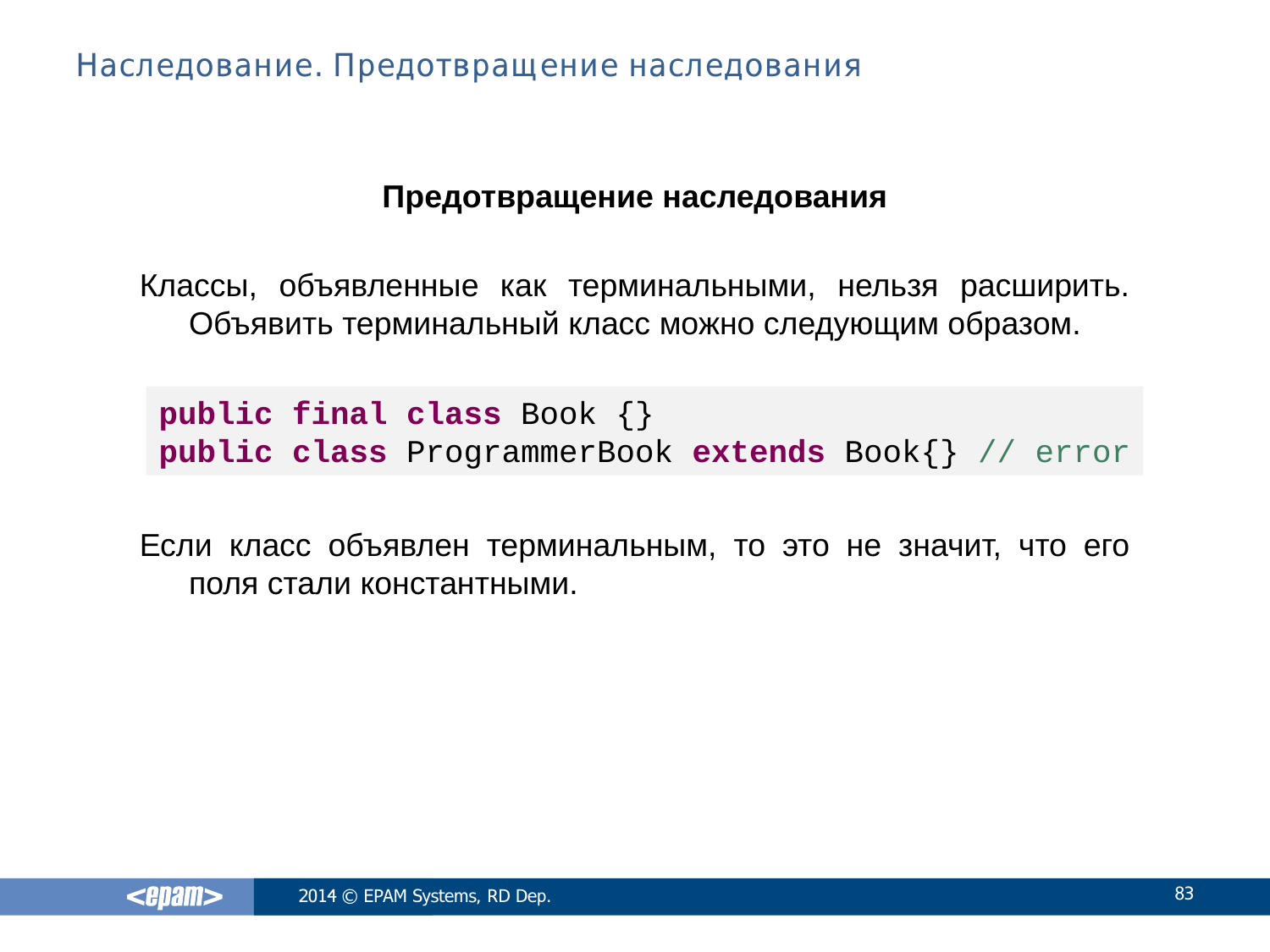

# Наследование. Предотвращение наследования
Предотвращение наследования

Классы, объявленные как терминальными, нельзя расширить. Объявить терминальный класс можно следующим образом.

Если класс объявлен терминальным, то это не значит, что его поля стали константными.

public final class Book {}
public class ProgrammerBook extends Book{} // error
83
2014 © EPAM Systems, RD Dep.